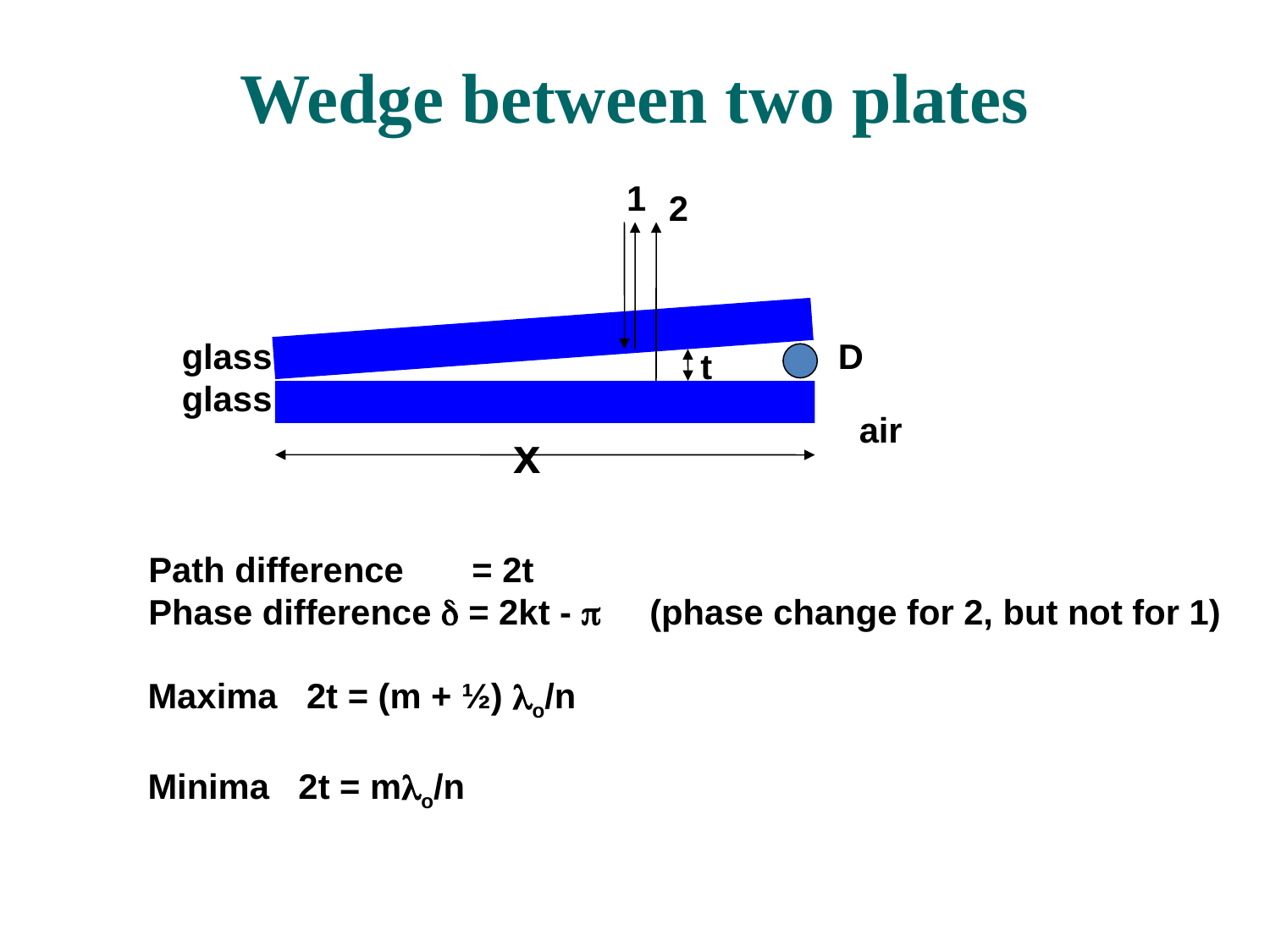

Wedge between two plates
1
2

glass
D
t

glass

air
x

Path difference       = 2t
Phase difference δ = 2kt - π     (phase change for 2, but not for 1)
Maxima   2t = (m + ½) λo/n

Minima   2t = mλo/n